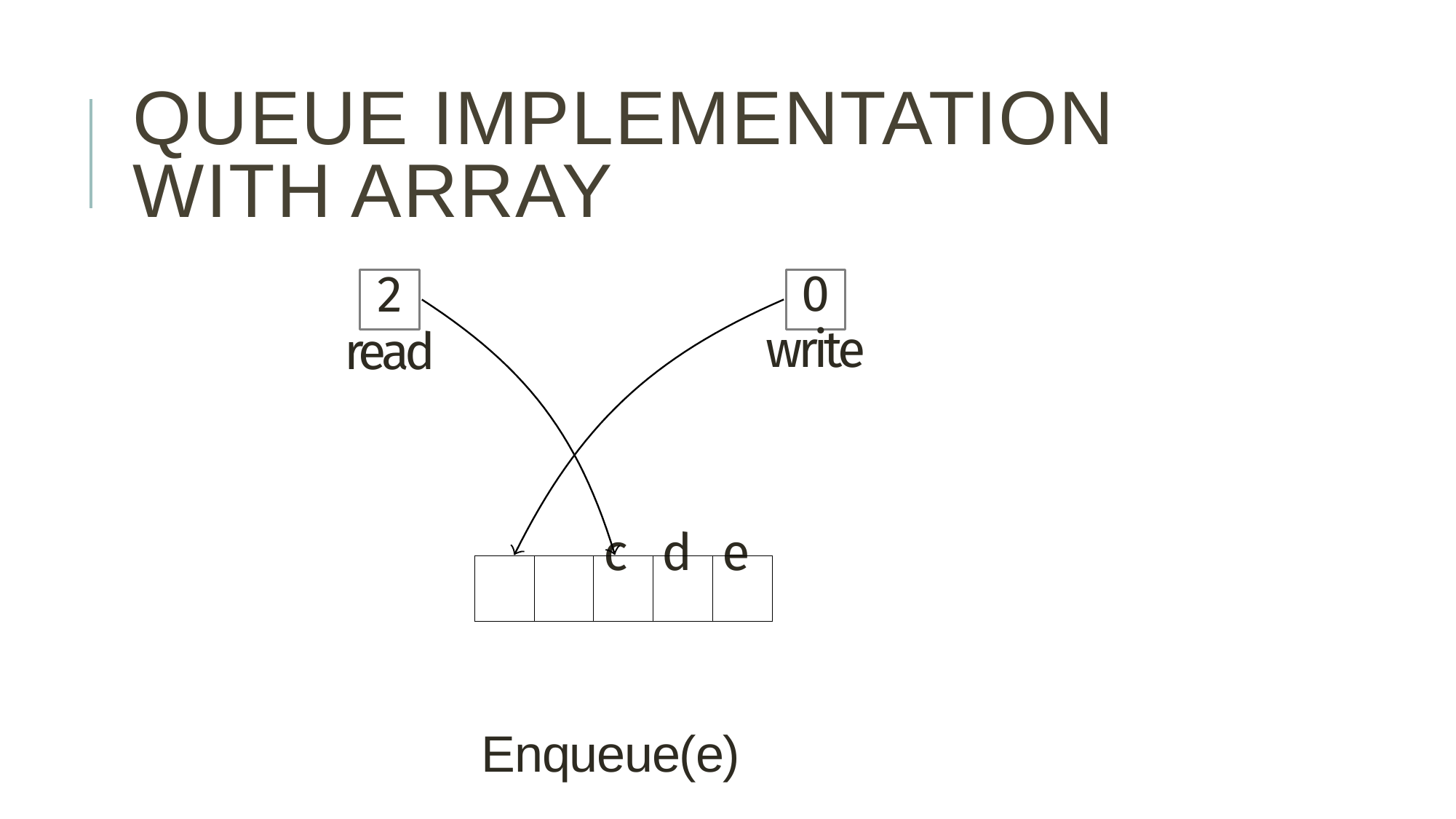

# Queue Implementation with Array
2
read
0
write

|  |  | c | d | e |
| --- | --- | --- | --- | --- |
Enqueue(e)